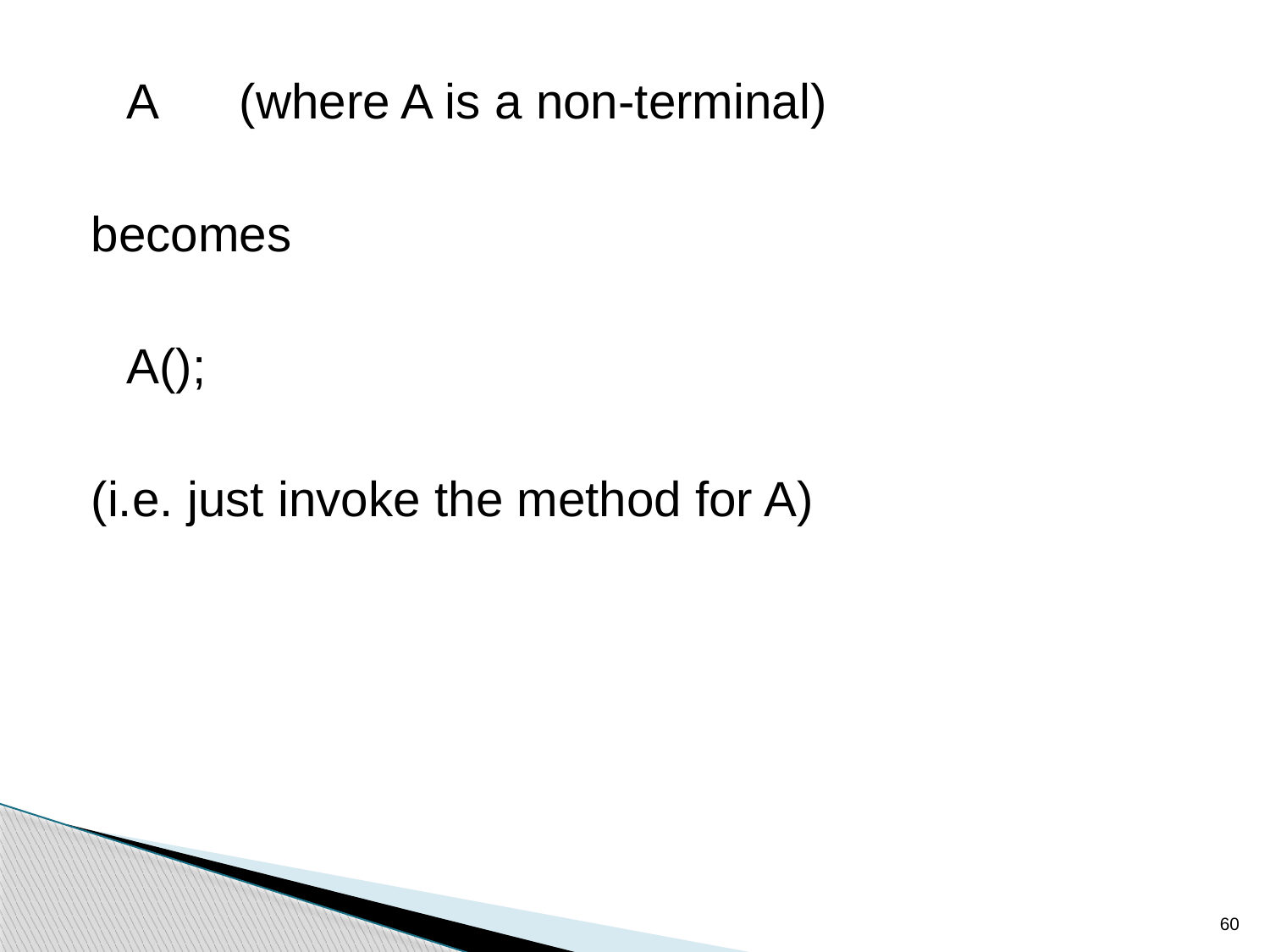

A      (where A is a non-terminal)

becomes

	A();

(i.e. just invoke the method for A)

60